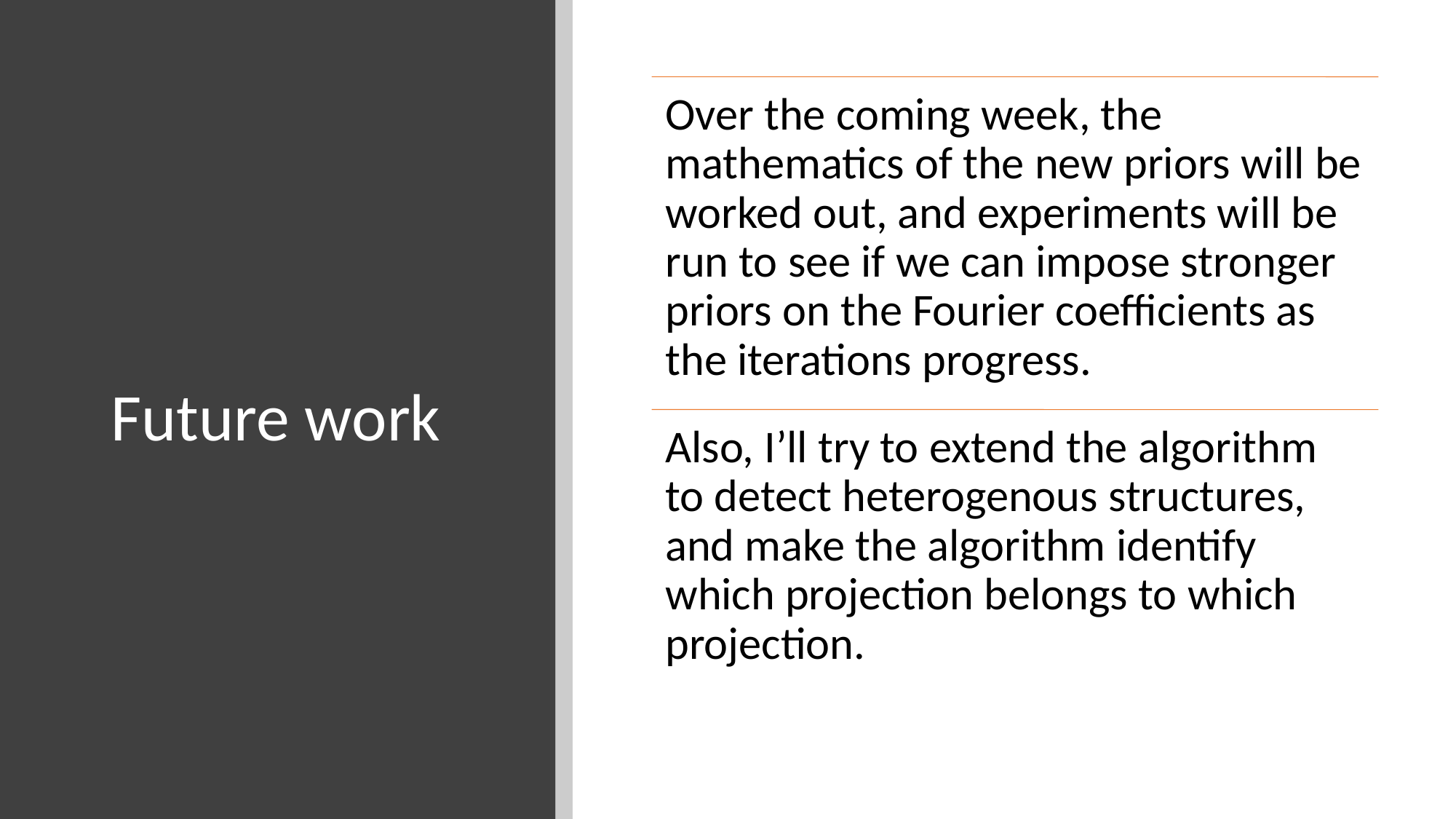

Over the coming week, the mathematics of the new priors will be worked out, and experiments will be run to see if we can impose stronger priors on the Fourier coefficients as the iterations progress.
Also, I’ll try to extend the algorithm to detect heterogenous structures, and make the algorithm identify which projection belongs to which projection.
# Future work